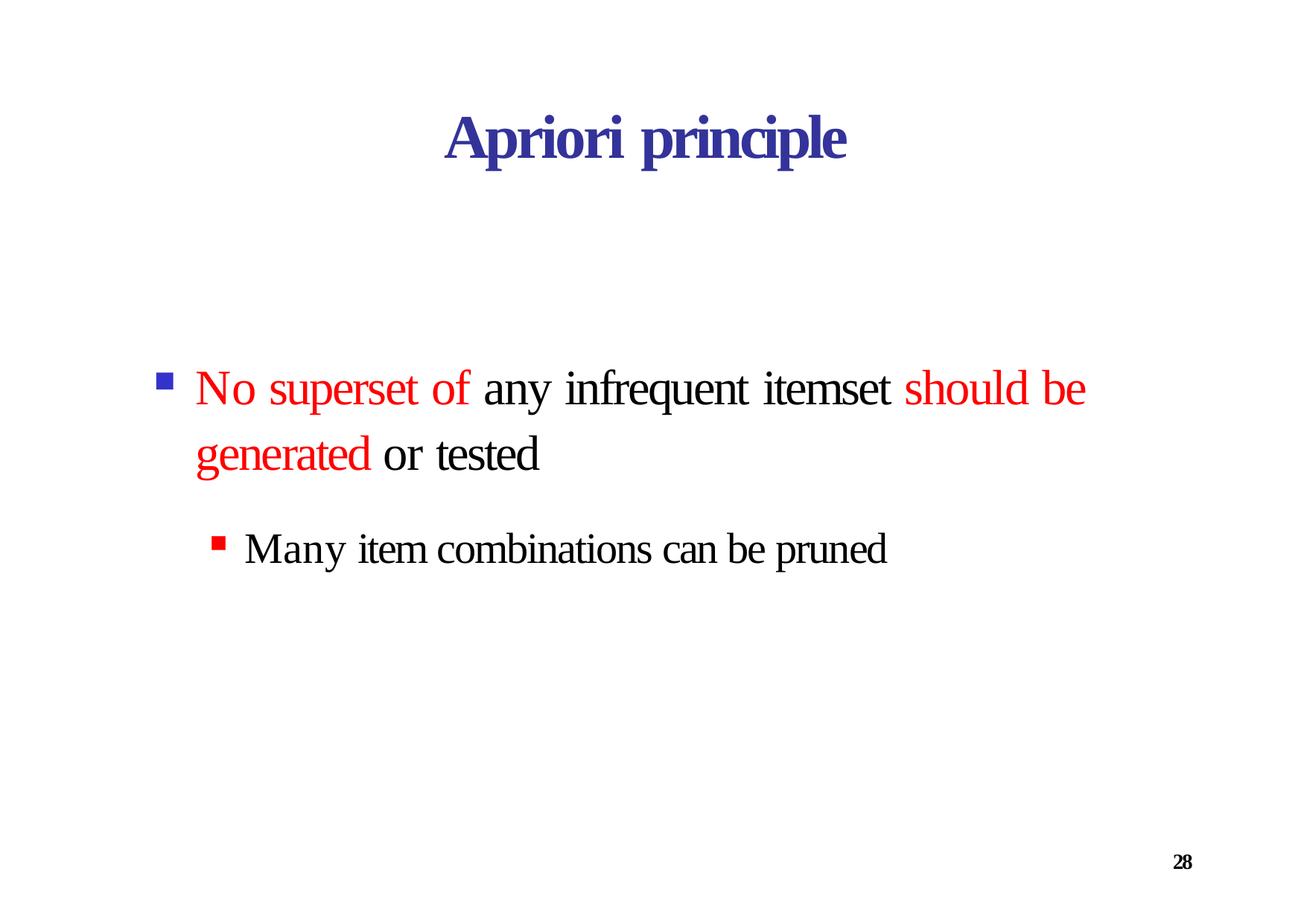

# Apriori principle
No superset of any infrequent itemset should be  generated or tested
Many item combinations can be pruned
28